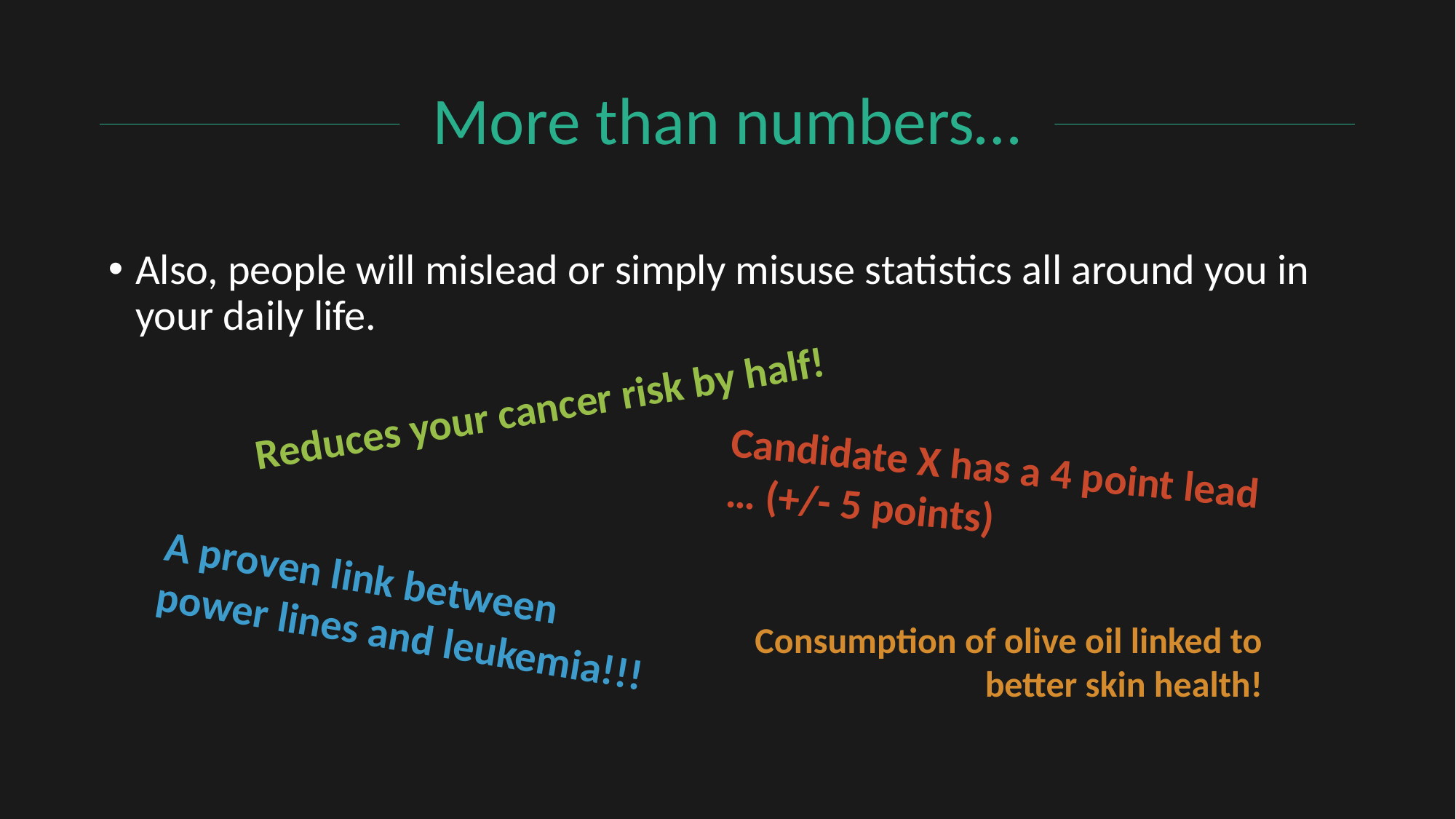

# More than numbers…
Also, people will mislead or simply misuse statistics all around you in your daily life.
Reduces your cancer risk by half!
Candidate X has a 4 point lead … (+/- 5 points)
A proven link between power lines and leukemia!!!
Consumption of olive oil linked to better skin health!